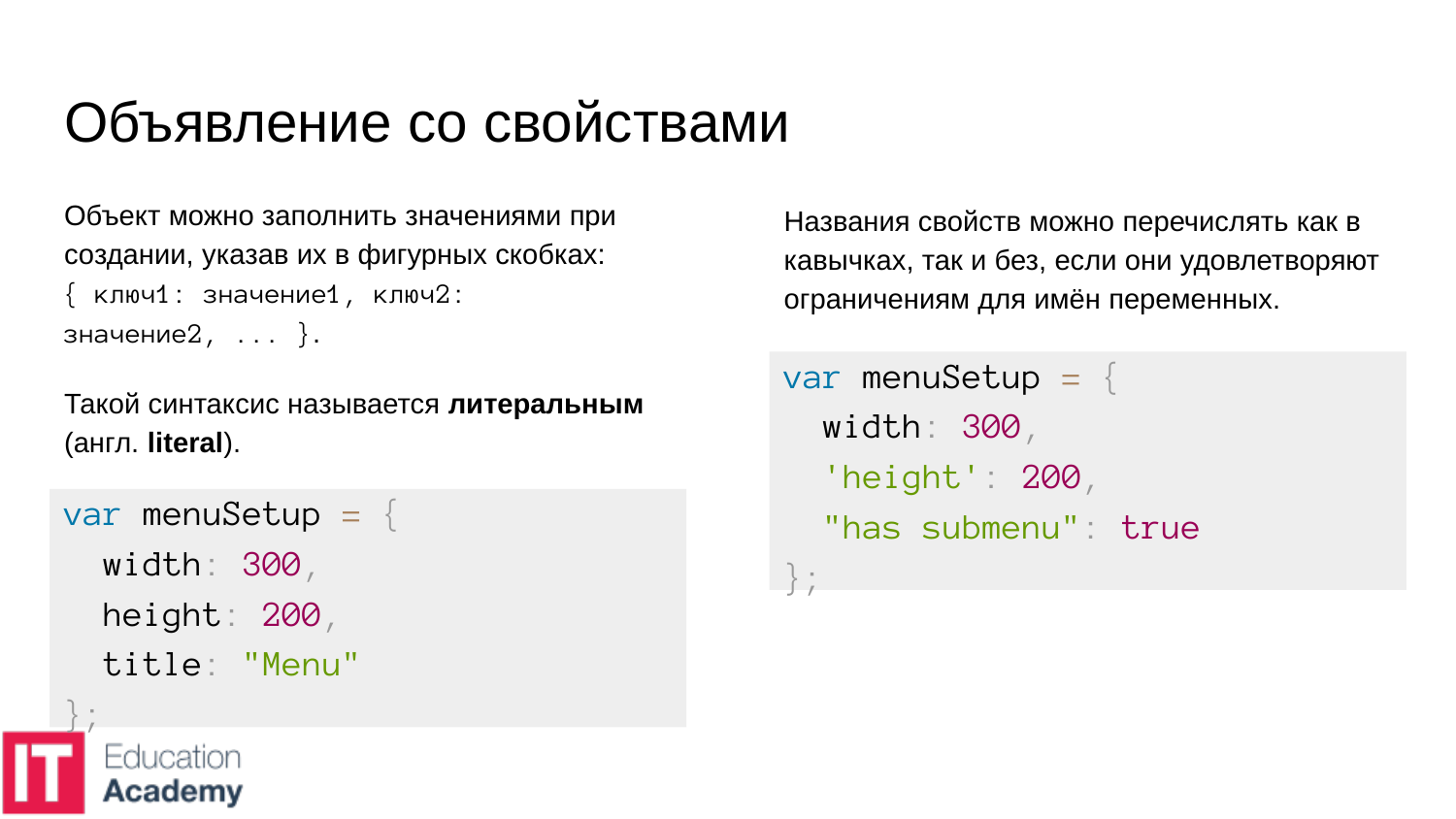

# Объявление со свойствами
Объект можно заполнить значениями при создании, указав их в фигурных скобках: { ключ1: значение1, ключ2: значение2, ... }.
Такой синтаксис называется литеральным (англ. literal).
Названия свойств можно перечислять как в кавычках, так и без, если они удовлетворяют ограничениям для имён переменных.
var menuSetup = {
  width: 300,
  'height': 200,
  "has submenu": true
};
var menuSetup = {
  width: 300,
  height: 200,
  title: "Menu"
};